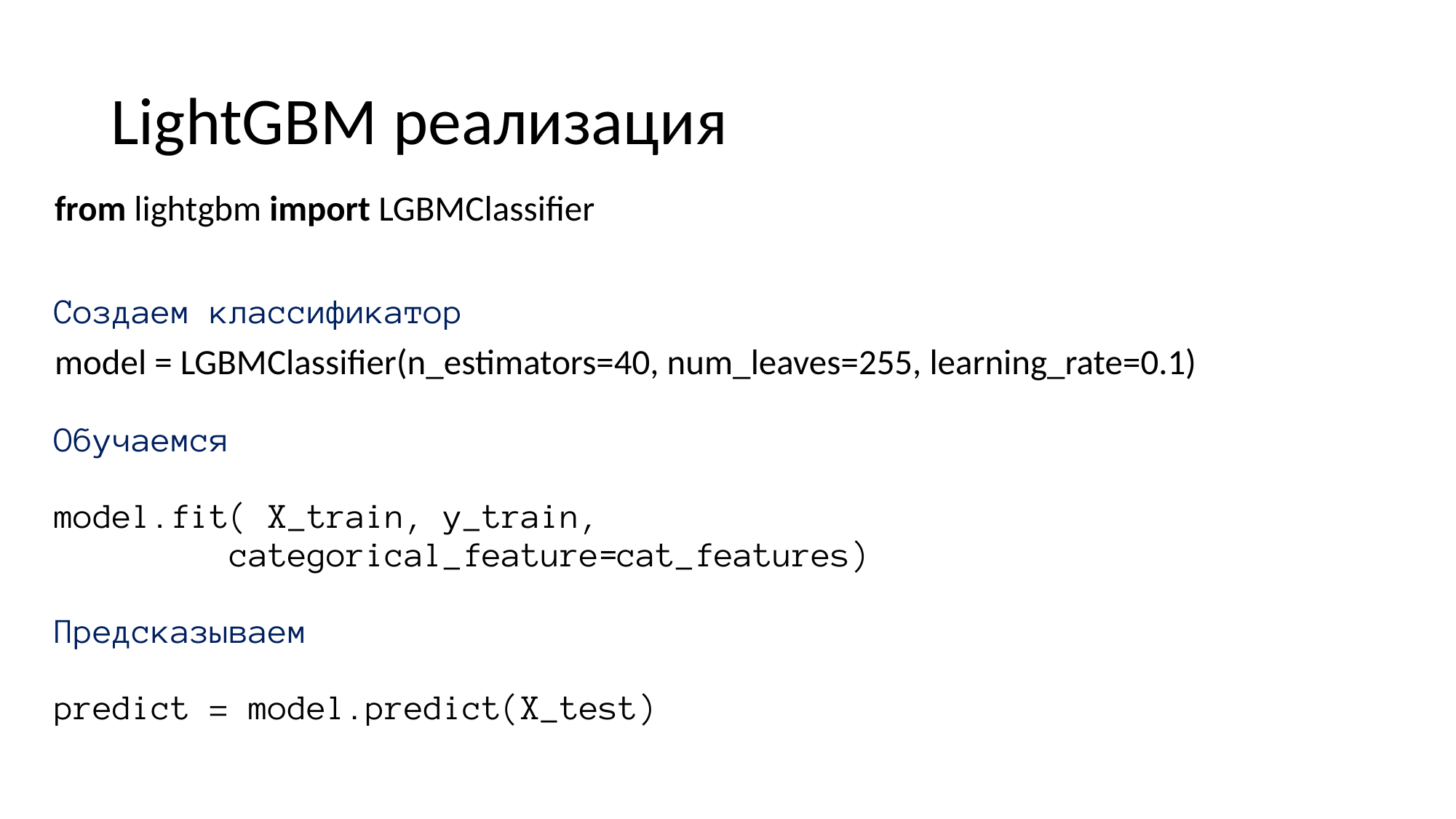

# LightGBM реализация
from lightgbm import LGBMClassifier

Создаем классификатор
model = LGBMClassifier(n_estimators=40, num_leaves=255, learning_rate=0.1)

Обучаемся

model.fit( X_train, y_train,
         categorical_feature=cat_features)

Предсказываем

predict = model.predict(X_test)